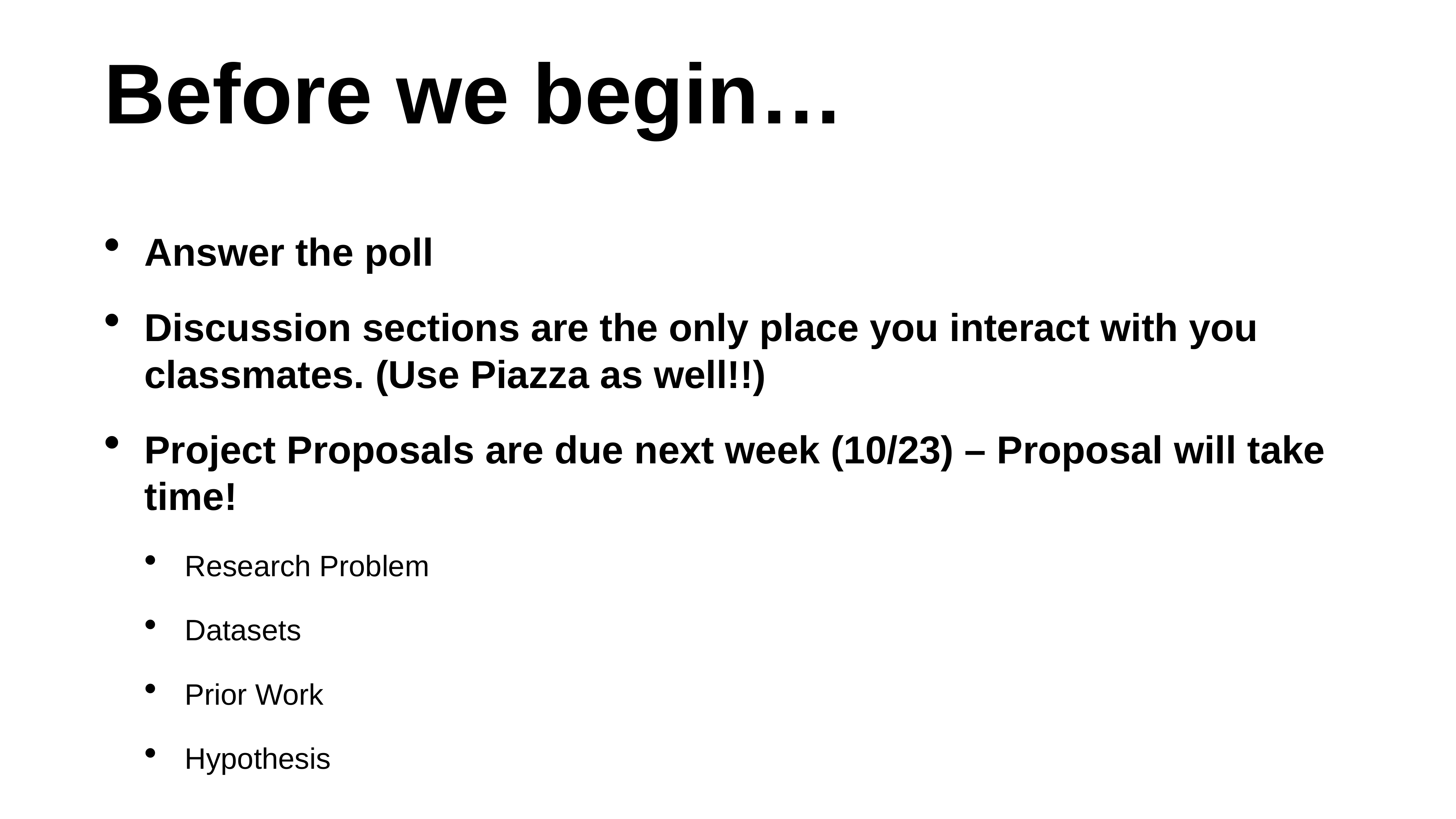

# Before we begin…
Answer the poll
Discussion sections are the only place you interact with you classmates. (Use Piazza as well!!)
Project Proposals are due next week (10/23) – Proposal will take time!
Research Problem
Datasets
Prior Work
Hypothesis